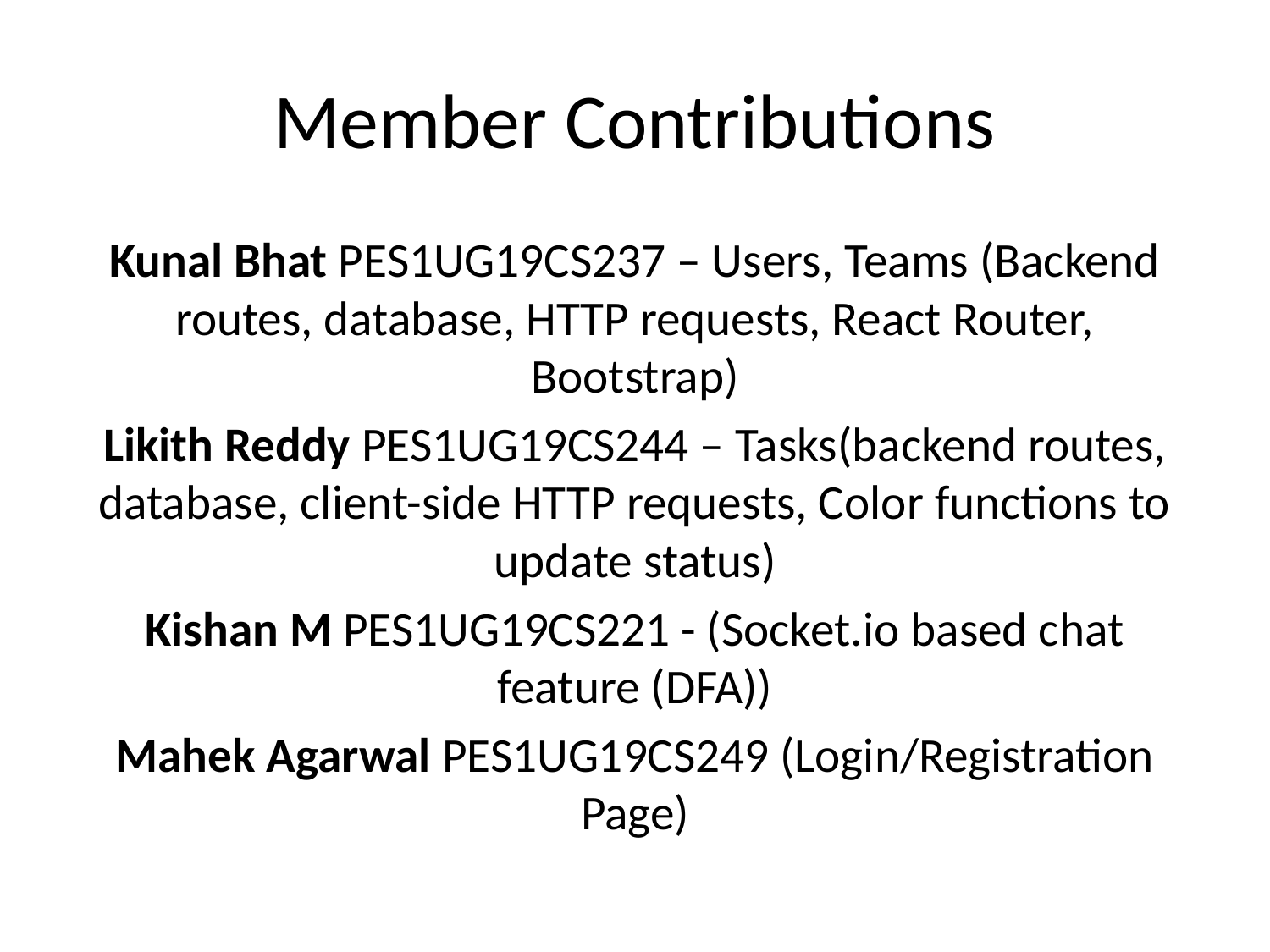

# Member Contributions
Kunal Bhat PES1UG19CS237 – Users, Teams (Backend routes, database, HTTP requests, React Router, Bootstrap)
Likith Reddy PES1UG19CS244 – Tasks(backend routes, database, client-side HTTP requests, Color functions to update status)
Kishan M PES1UG19CS221 - (Socket.io based chat feature (DFA))
Mahek Agarwal PES1UG19CS249 (Login/Registration Page)